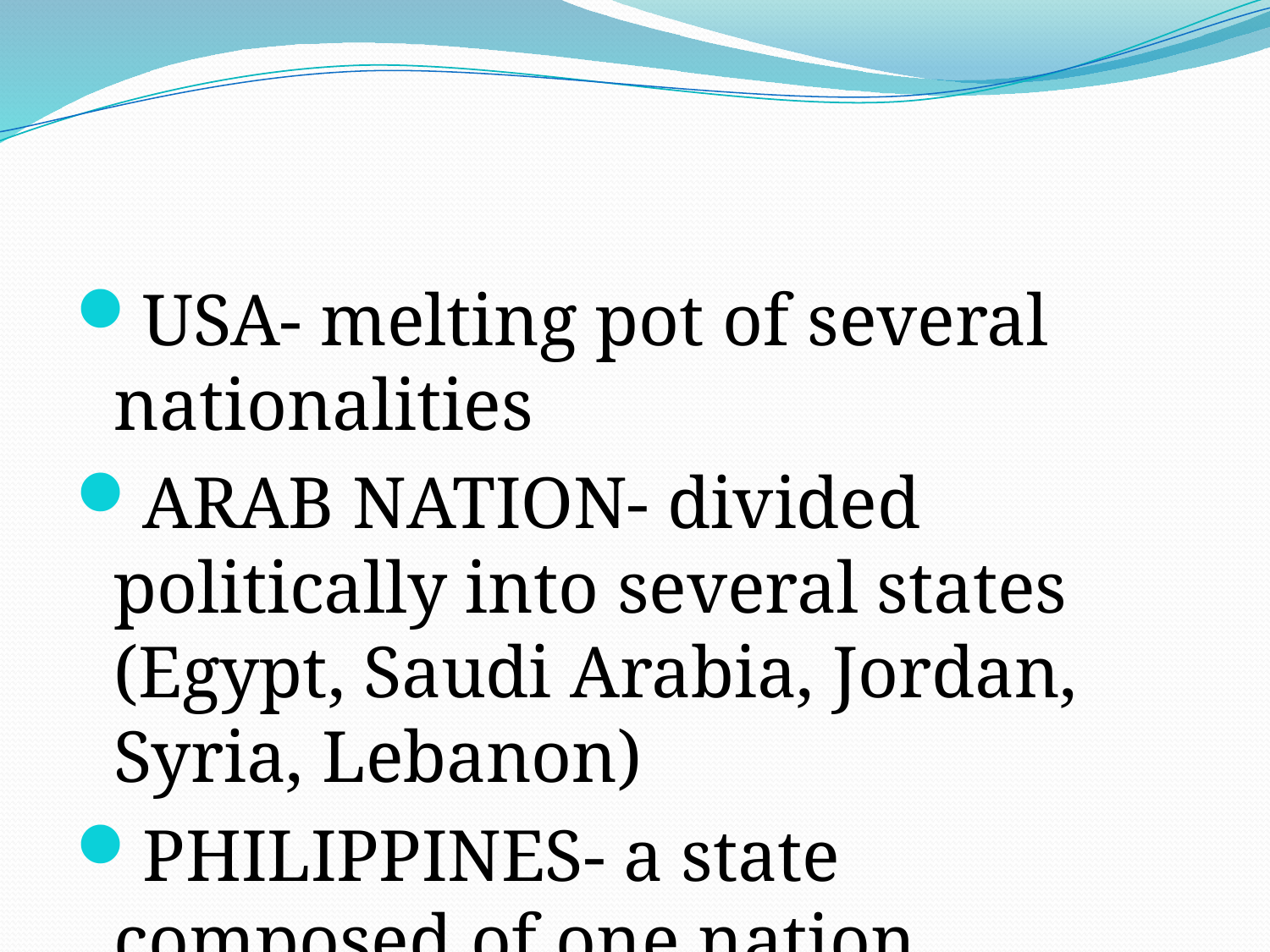

#
USA- melting pot of several nationalities
ARAB NATION- divided politically into several states (Egypt, Saudi Arabia, Jordan, Syria, Lebanon)
PHILIPPINES- a state composed of one nation